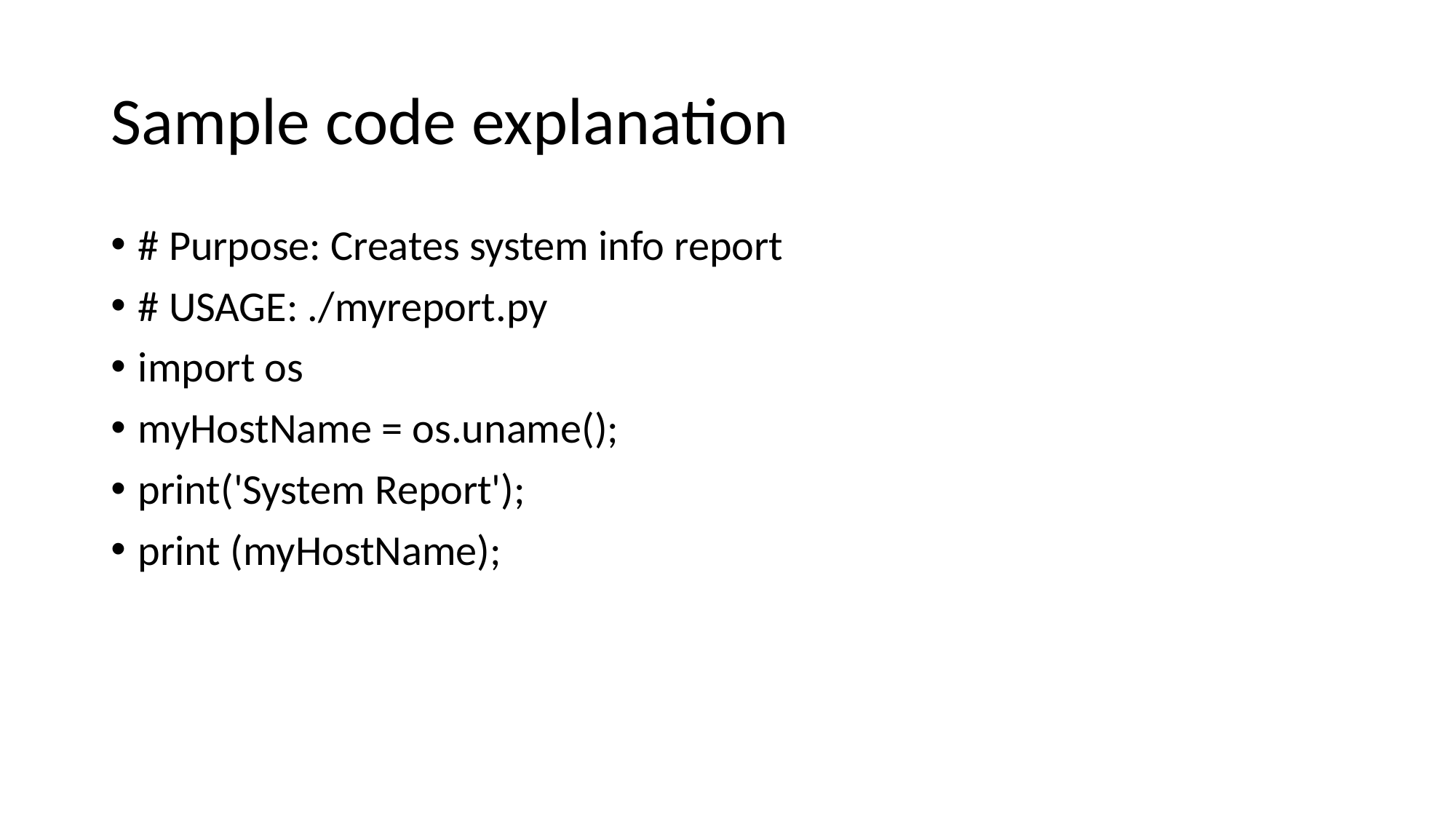

# Sample code explanation
# Purpose: Creates system info report
# USAGE: ./myreport.py
import os
myHostName = os.uname();
print('System Report');
print (myHostName);